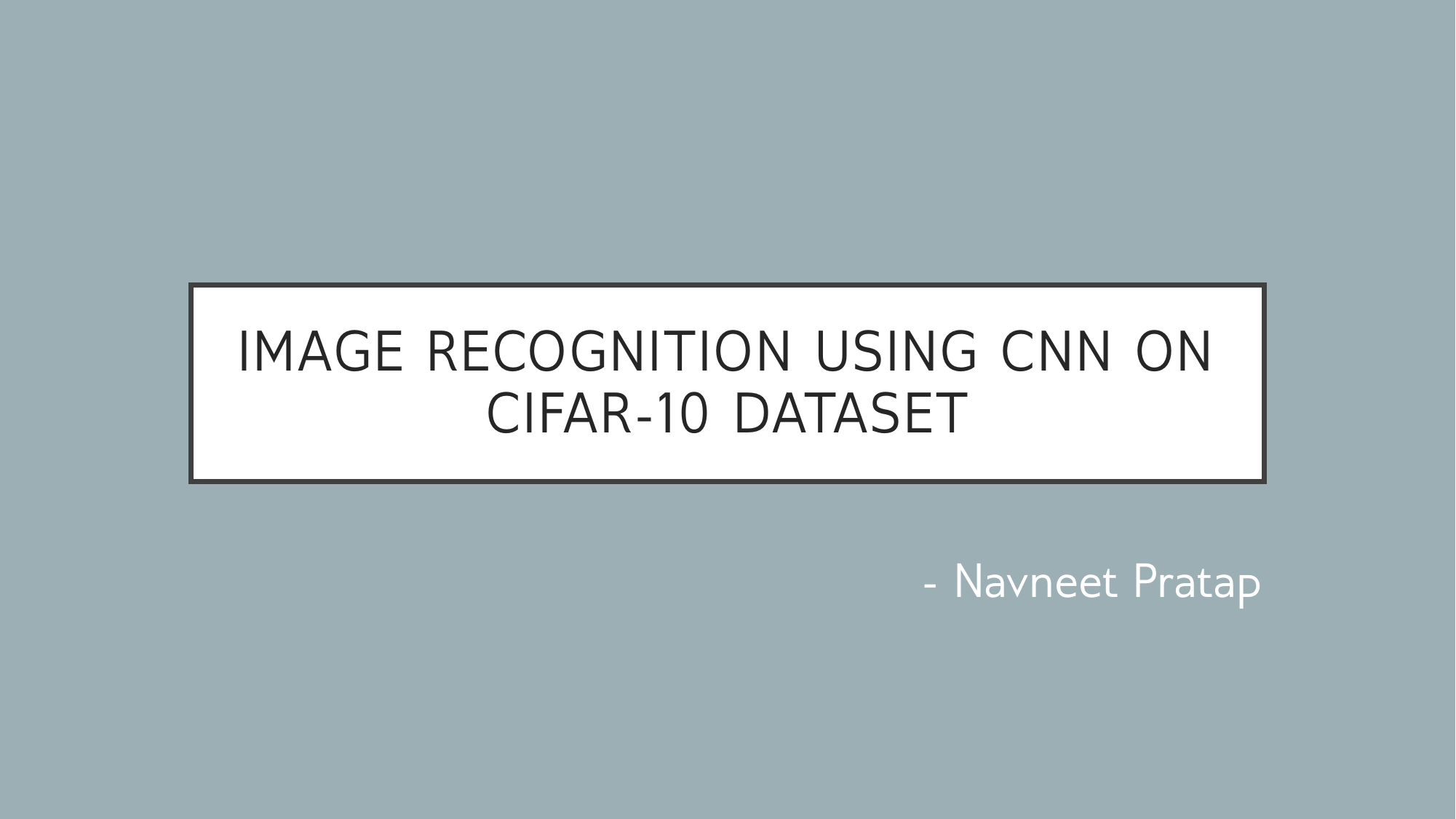

# Image recognition using CNN on CIFAR-10 Dataset
- Navneet Pratap